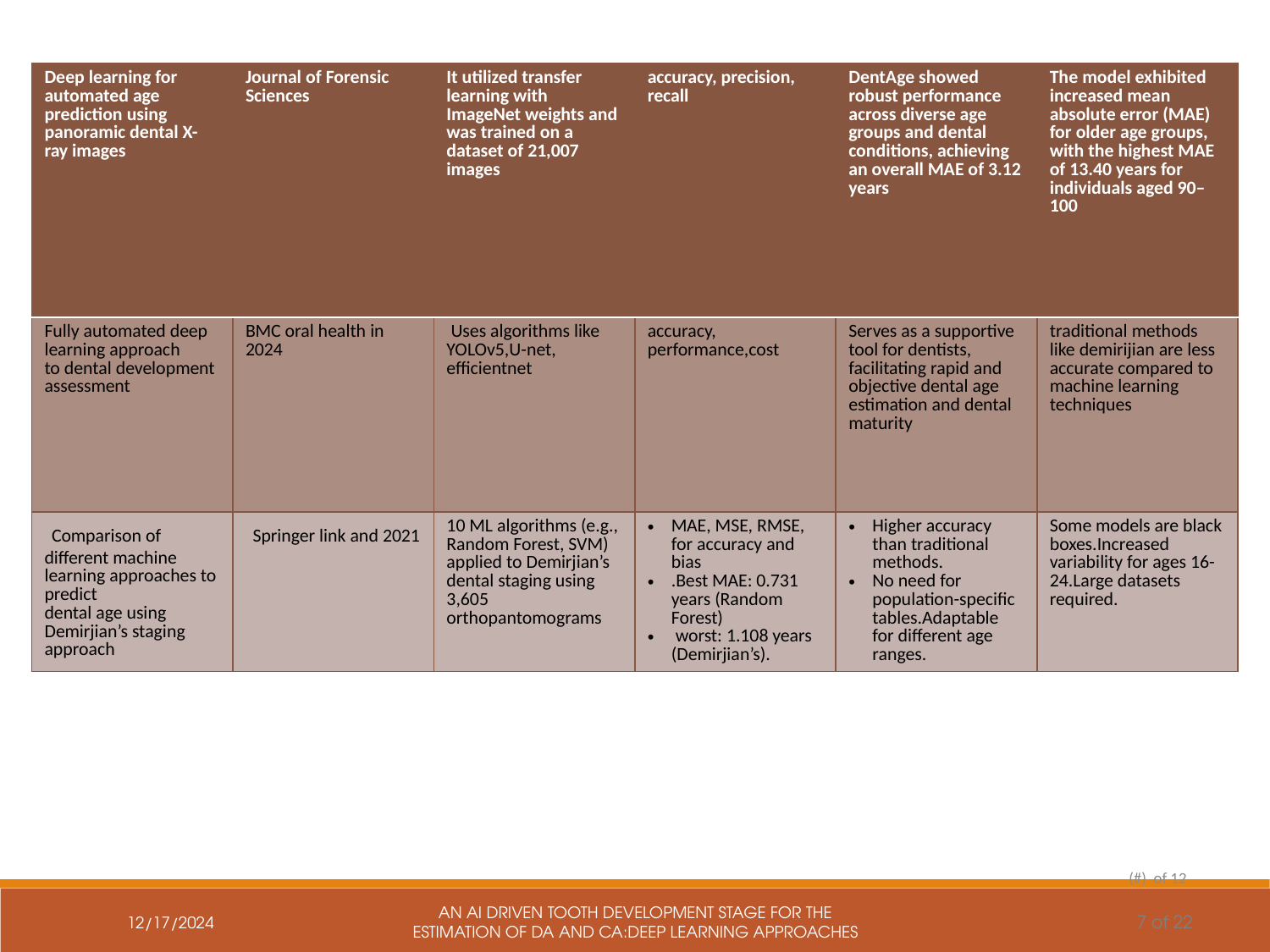

| Deep learning for automated age prediction using panoramic dental X-ray images | Journal of Forensic Sciences | It utilized transfer learning with ImageNet weights and was trained on a dataset of 21,007 images | accuracy, precision, recall | DentAge showed robust performance across diverse age groups and dental conditions, achieving an overall MAE of 3.12 years | The model exhibited increased mean absolute error (MAE) for older age groups, with the highest MAE of 13.40 years for individuals aged 90–100 |
| --- | --- | --- | --- | --- | --- |
| Fully automated deep learning approach to dental development assessment | BMC oral health in 2024 | Uses algorithms like YOLOv5,U-net, efficientnet | accuracy, performance,cost | Serves as a supportive tool for dentists, facilitating rapid and objective dental age estimation and dental maturity | traditional methods like demirijian are less accurate compared to machine learning techniques |
| Comparison of different machine learning approaches to predict dental age using Demirjian’s staging approach | Springer link and 2021 | 10 ML algorithms (e.g., Random Forest, SVM) applied to Demirjian’s dental staging using 3,605 orthopantomograms | MAE, MSE, RMSE, for accuracy and bias .Best MAE: 0.731 years (Random Forest) worst: 1.108 years (Demirjian’s). | Higher accuracy than traditional methods. No need for population-specific tables.Adaptable for different age ranges. | Some models are black boxes.Increased variability for ages 16-24.Large datasets required. |
12/17/2024
AN AI DRIVEN TOOTH DEVELOPMENT STAGE FOR THE ESTIMATION OF DA AND CA:DEEP LEARNING APPROACHES
7 of 22